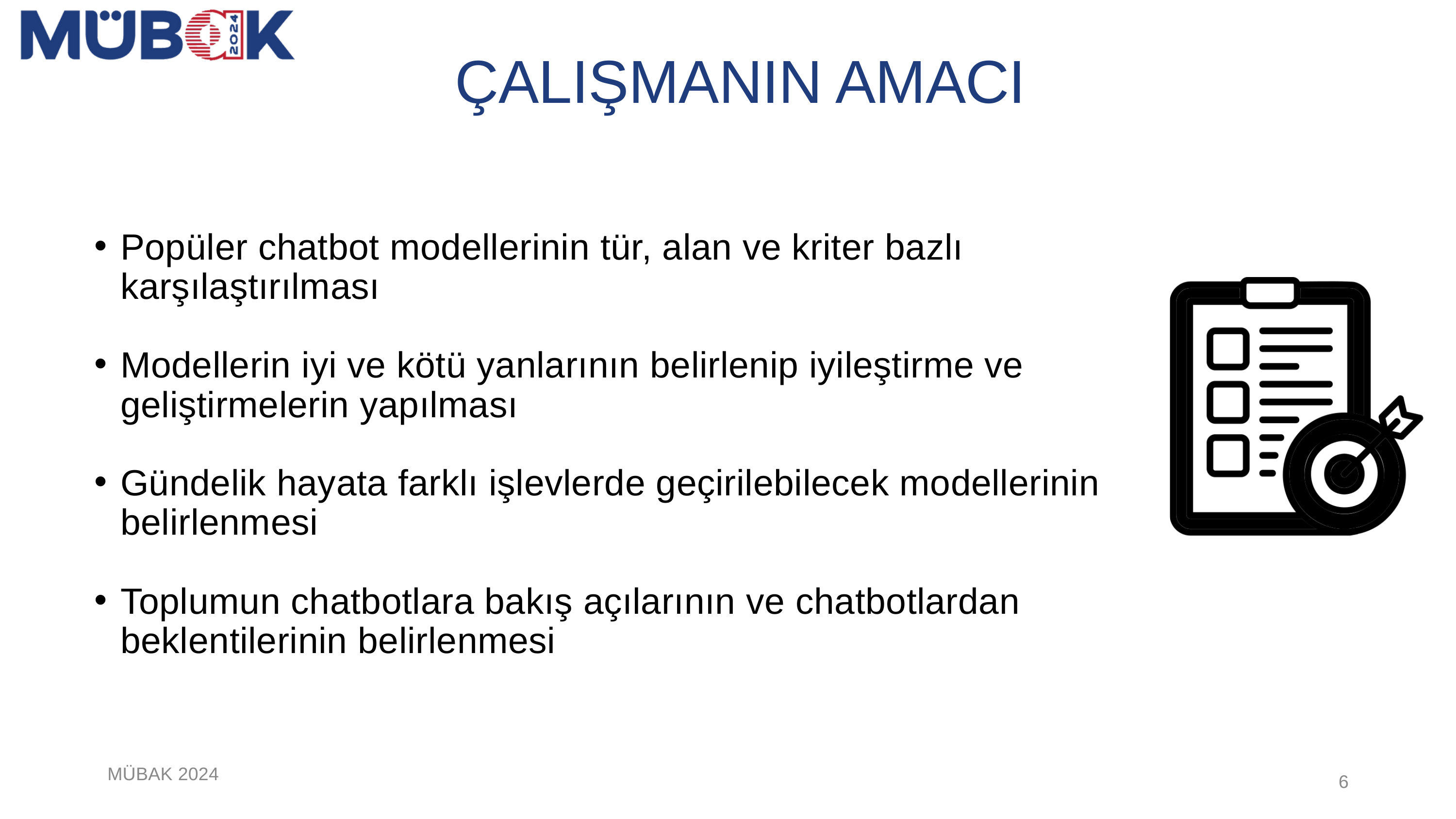

ÇALIŞMANIN AMACI
Popüler chatbot modellerinin tür, alan ve kriter bazlı karşılaştırılması

Modellerin iyi ve kötü yanlarının belirlenip iyileştirme ve geliştirmelerin yapılması

Gündelik hayata farklı işlevlerde geçirilebilecek modellerinin belirlenmesi

Toplumun chatbotlara bakış açılarının ve chatbotlardan beklentilerinin belirlenmesi

MÜBAK 2024
6